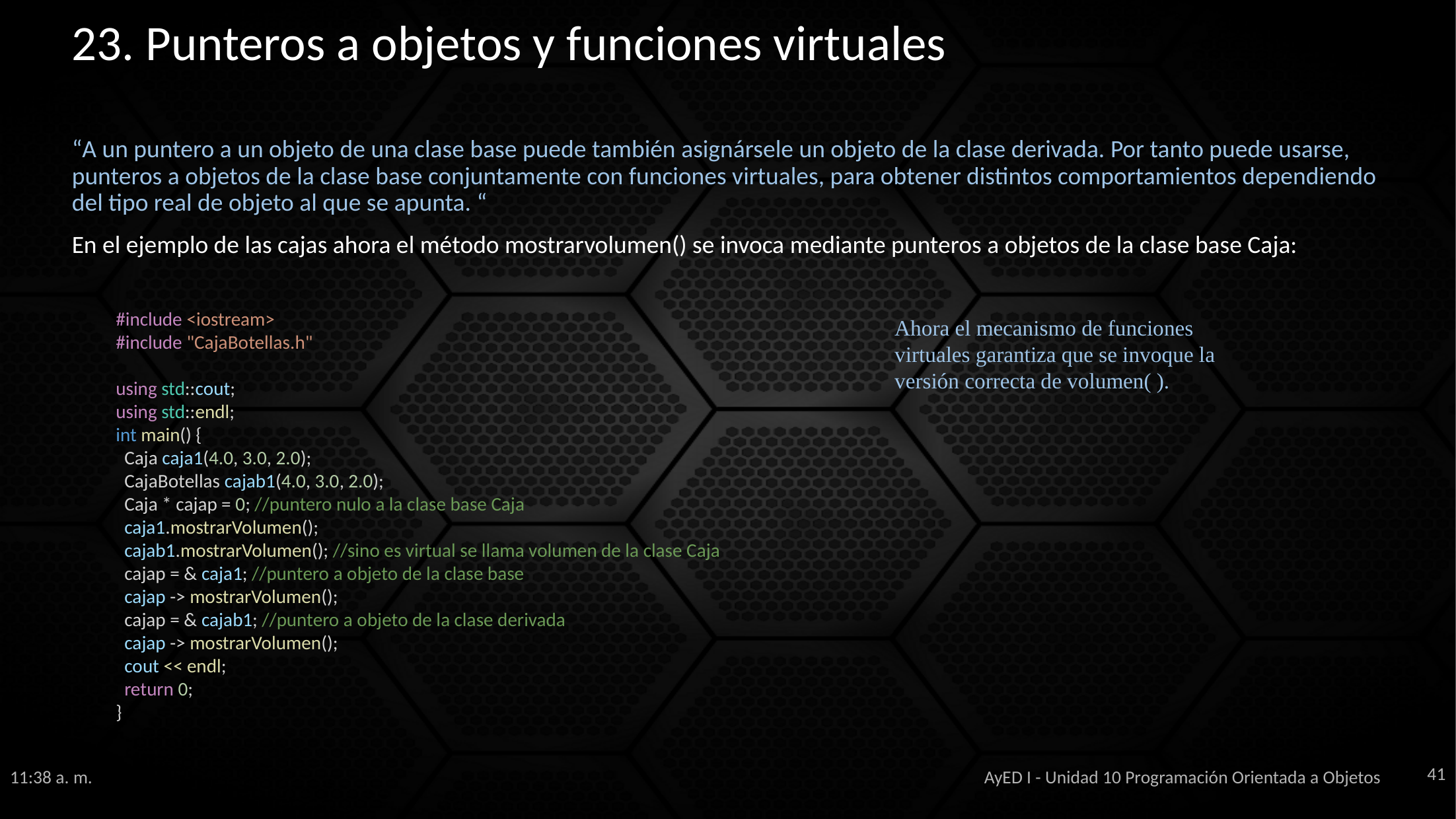

# 23. Punteros a objetos y funciones virtuales
“A un puntero a un objeto de una clase base puede también asignársele un objeto de la clase derivada. Por tanto puede usarse, punteros a objetos de la clase base conjuntamente con funciones virtuales, para obtener distintos comportamientos dependiendo del tipo real de objeto al que se apunta. “
En el ejemplo de las cajas ahora el método mostrarvolumen() se invoca mediante punteros a objetos de la clase base Caja:
#include <iostream>
#include "CajaBotellas.h"
using std::cout;
using std::endl;
int main() {
  Caja caja1(4.0, 3.0, 2.0);
  CajaBotellas cajab1(4.0, 3.0, 2.0);
  Caja * cajap = 0; //puntero nulo a la clase base Caja
  caja1.mostrarVolumen();
  cajab1.mostrarVolumen(); //sino es virtual se llama volumen de la clase Caja
  cajap = & caja1; //puntero a objeto de la clase base
  cajap -> mostrarVolumen();
  cajap = & cajab1; //puntero a objeto de la clase derivada
  cajap -> mostrarVolumen();
  cout << endl;
  return 0;
}
Ahora el mecanismo de funciones virtuales garantiza que se invoque la versión correcta de volumen( ).
41
11:38 a. m.
AyED I - Unidad 10 Programación Orientada a Objetos